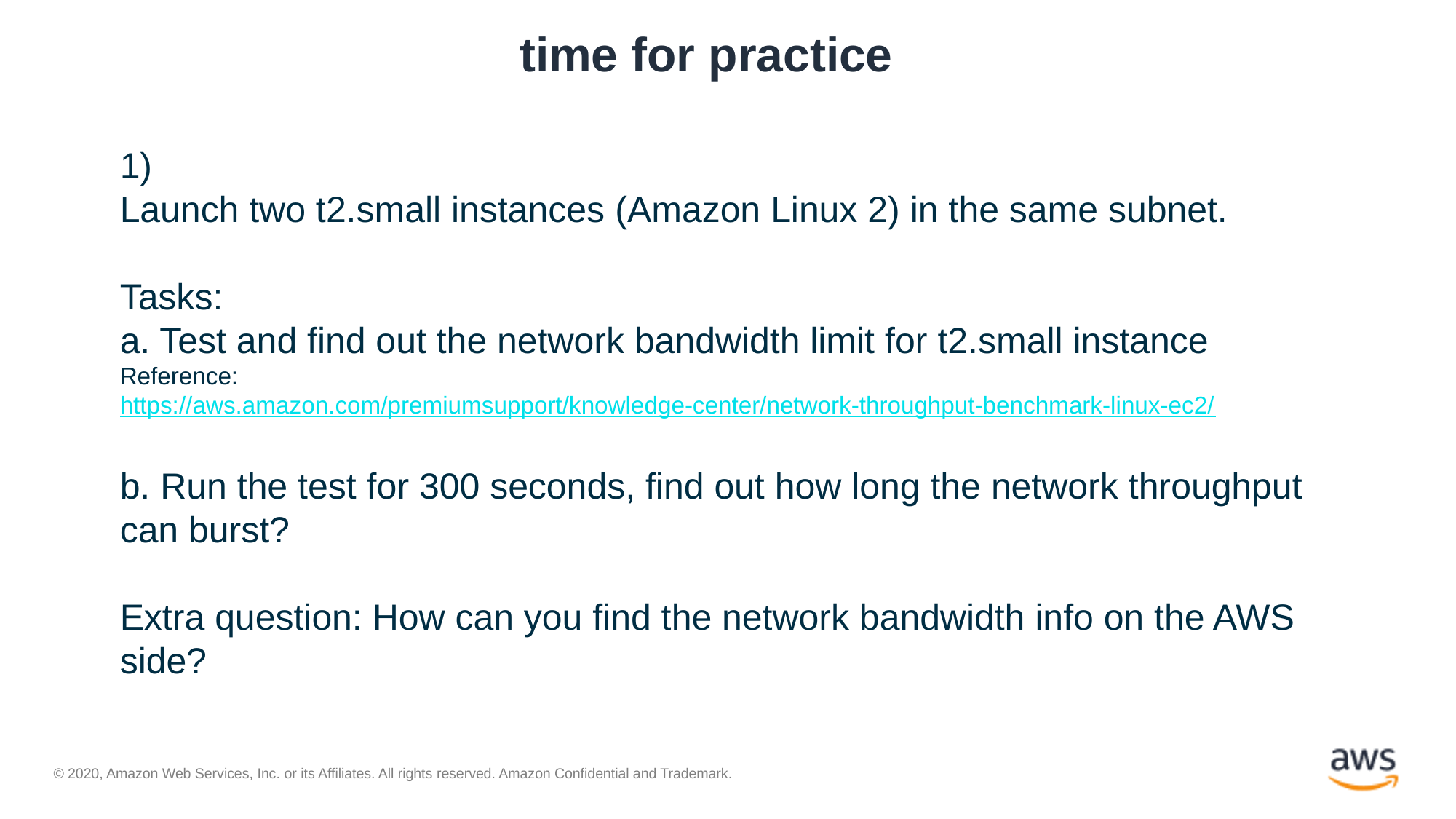

# time for practice
1)
Launch two t2.small instances (Amazon Linux 2) in the same subnet.

Tasks:
a. Test and find out the network bandwidth limit for t2.small instance
Reference: https://aws.amazon.com/premiumsupport/knowledge-center/network-throughput-benchmark-linux-ec2/

b. Run the test for 300 seconds, find out how long the network throughput can burst?

Extra question: How can you find the network bandwidth info on the AWS side?